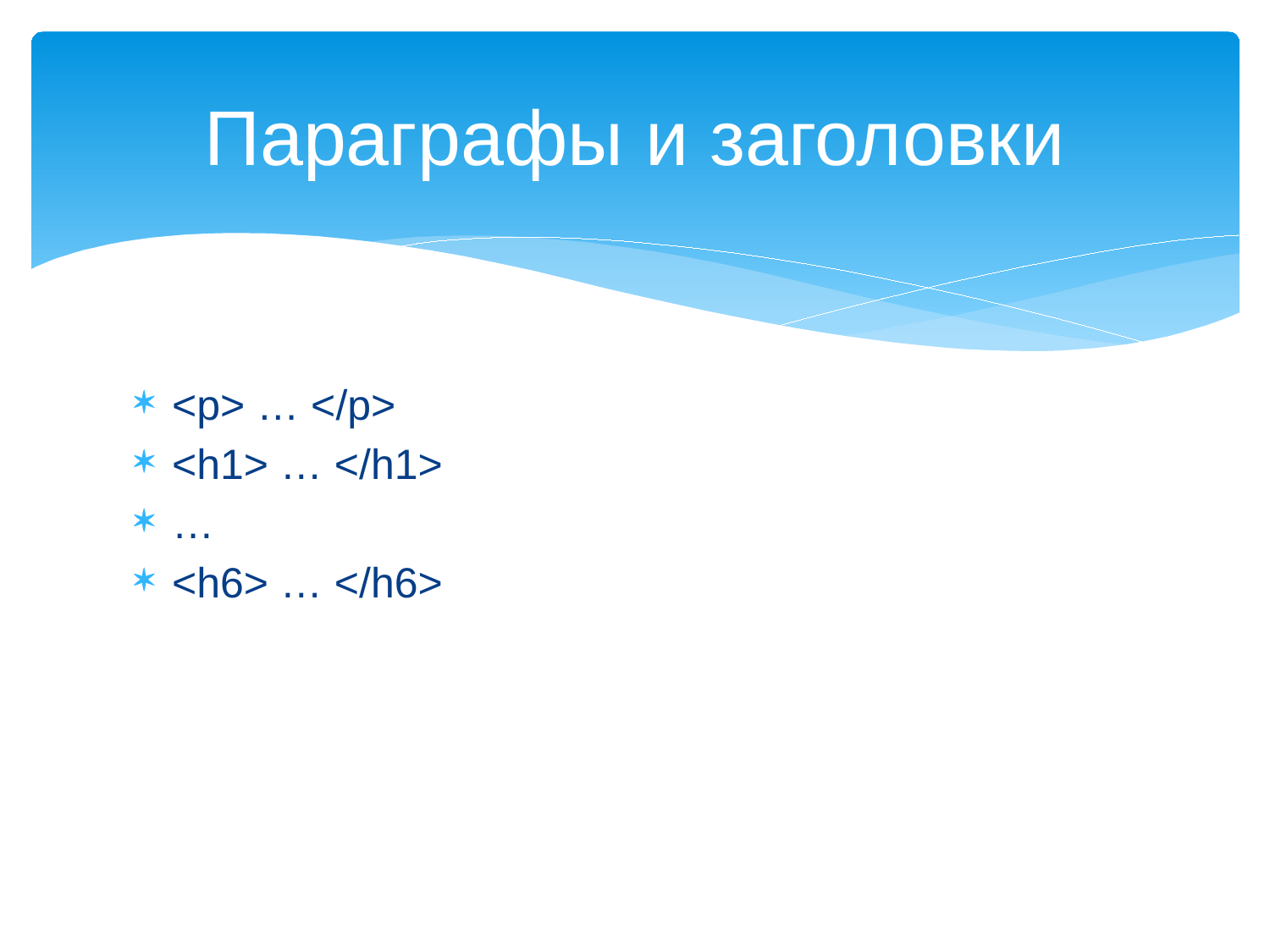

# Параграфы и заголовки
<p> … </p>
<h1> … </h1>
…
<h6> … </h6>